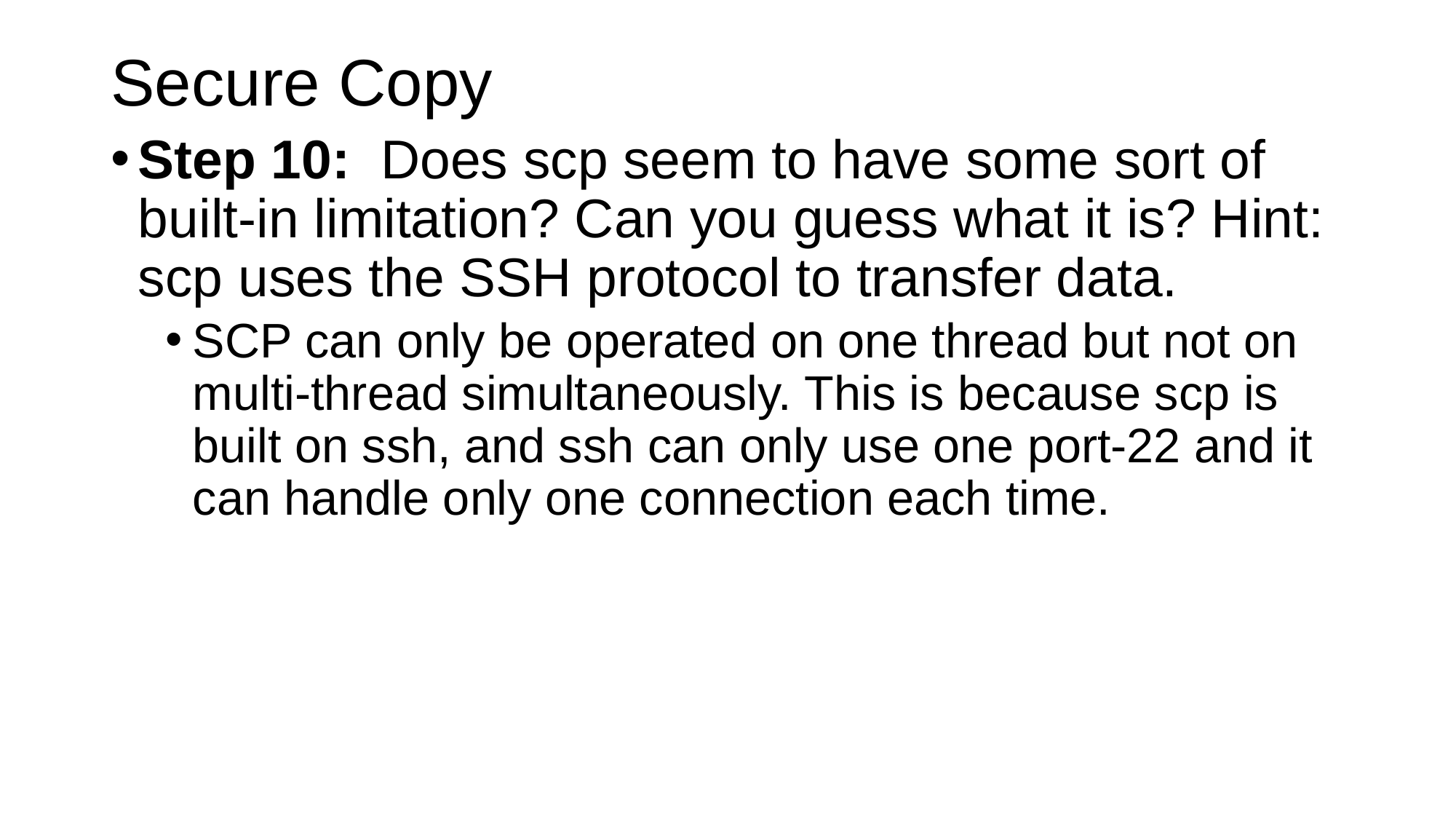

# Secure Copy
Step 10:  Does scp seem to have some sort of built-in limitation? Can you guess what it is? Hint: scp uses the SSH protocol to transfer data.
SCP can only be operated on one thread but not on multi-thread simultaneously. This is because scp is built on ssh, and ssh can only use one port-22 and it can handle only one connection each time.